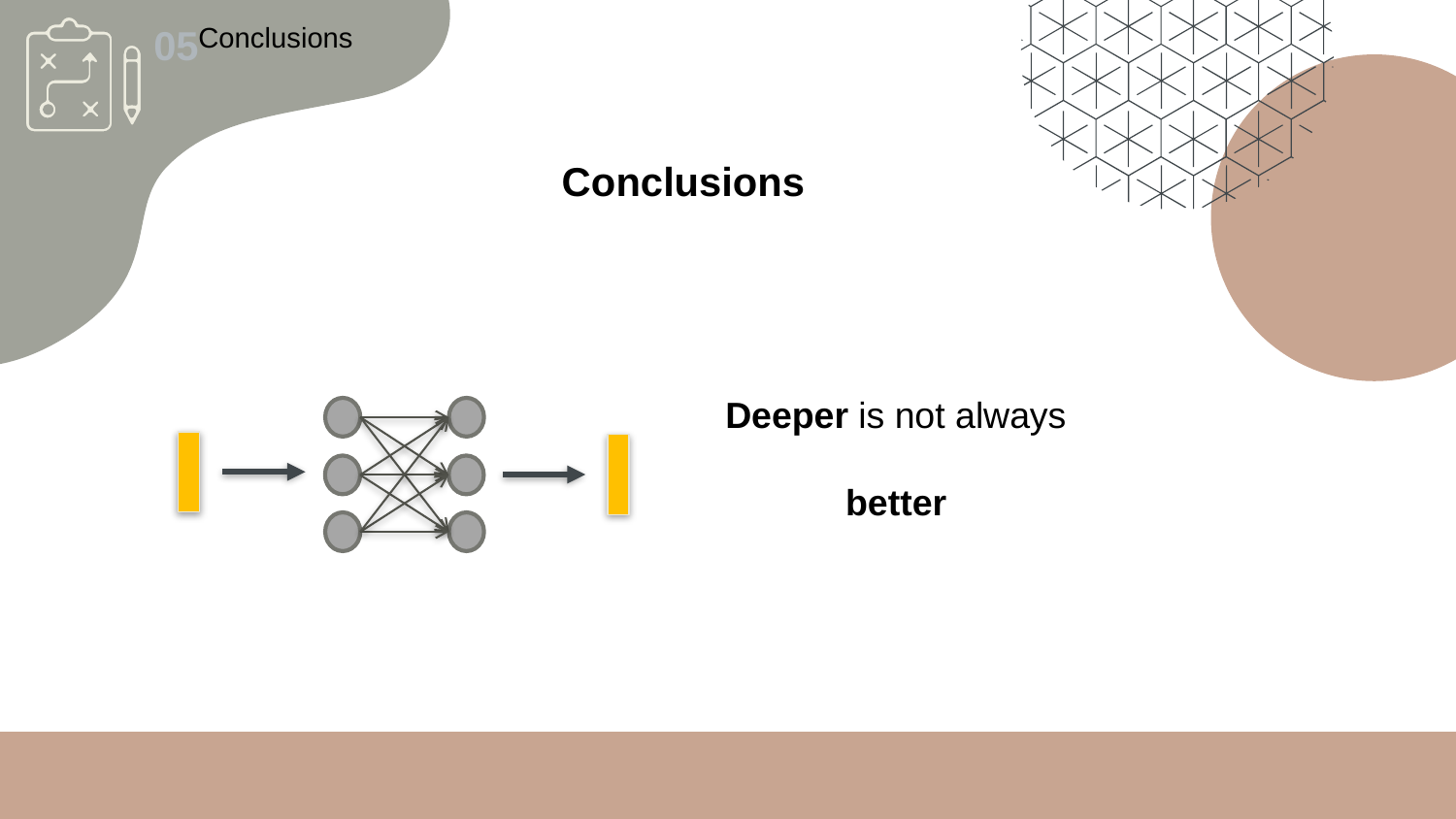

Conclusions
05

Conclusions
Deeper is not always

better